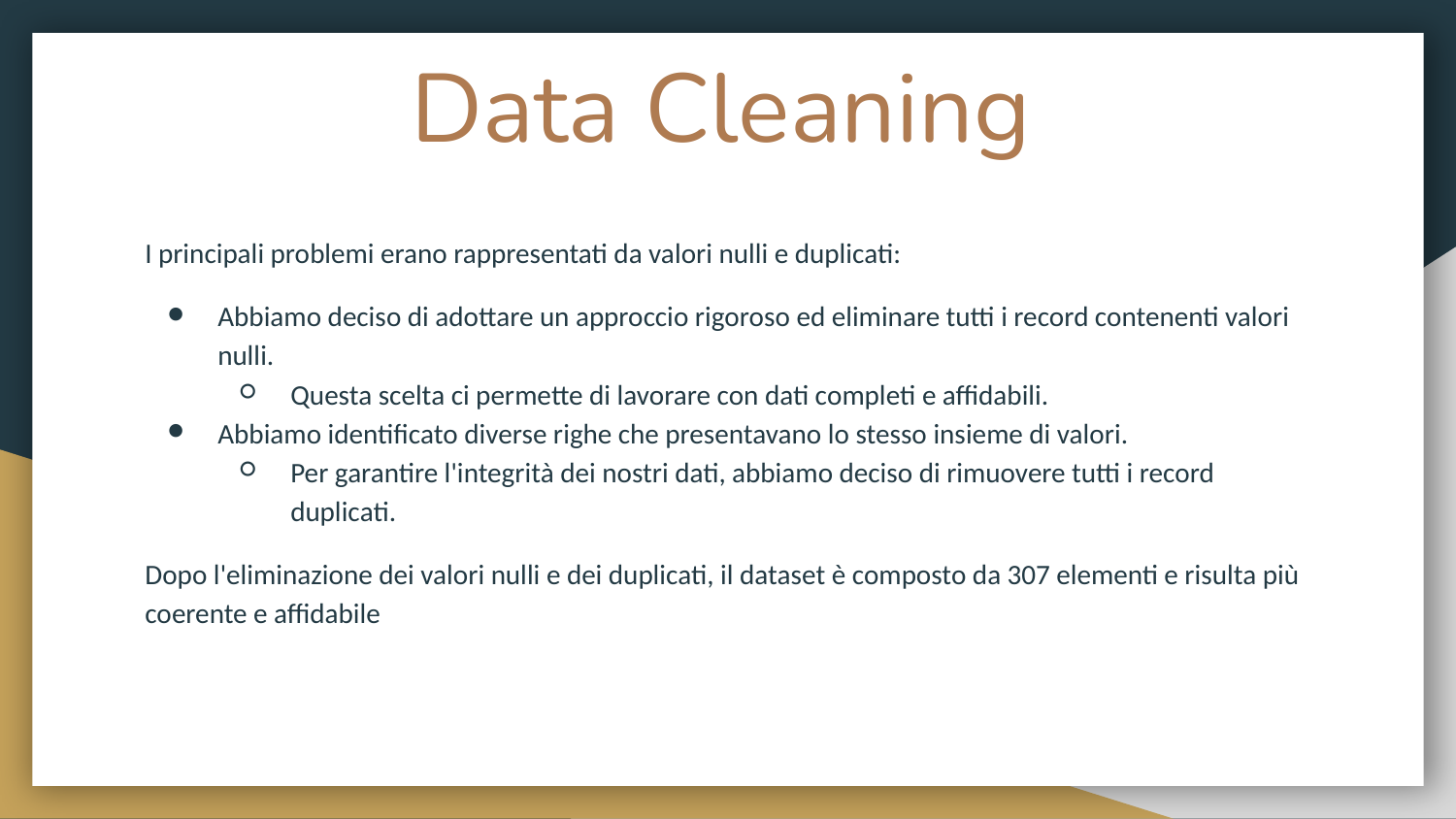

# Data Cleaning
I principali problemi erano rappresentati da valori nulli e duplicati:
Abbiamo deciso di adottare un approccio rigoroso ed eliminare tutti i record contenenti valori nulli.
Questa scelta ci permette di lavorare con dati completi e affidabili.
Abbiamo identificato diverse righe che presentavano lo stesso insieme di valori.
Per garantire l'integrità dei nostri dati, abbiamo deciso di rimuovere tutti i record duplicati.
Dopo l'eliminazione dei valori nulli e dei duplicati, il dataset è composto da 307 elementi e risulta più coerente e affidabile